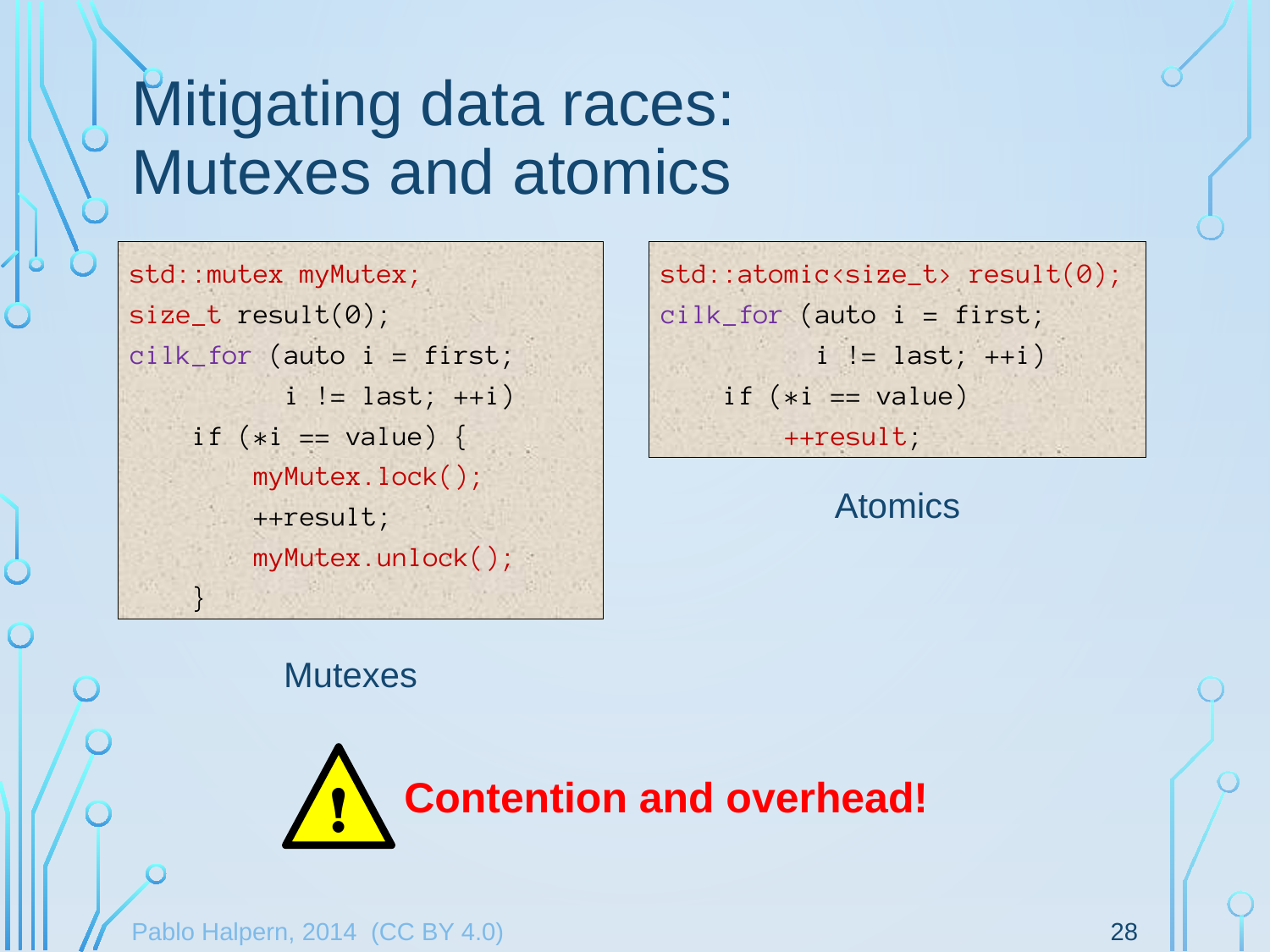

# Mitigating data races: Mutexes and atomics
std::mutex myMutex;
size_t result(0);
cilk_for (auto i = first;
          i != last; ++i)
    if (*i == value) {
        myMutex.lock();
        ++result;
        myMutex.unlock();
    }
std::atomic<size_t> result(0);
cilk_for (auto i = first;
          i != last; ++i)
    if (*i == value)
        ++result;
Atomics
Mutexes
!
Contention and overhead!
28
Pablo Halpern, 2014  (CC BY 4.0)